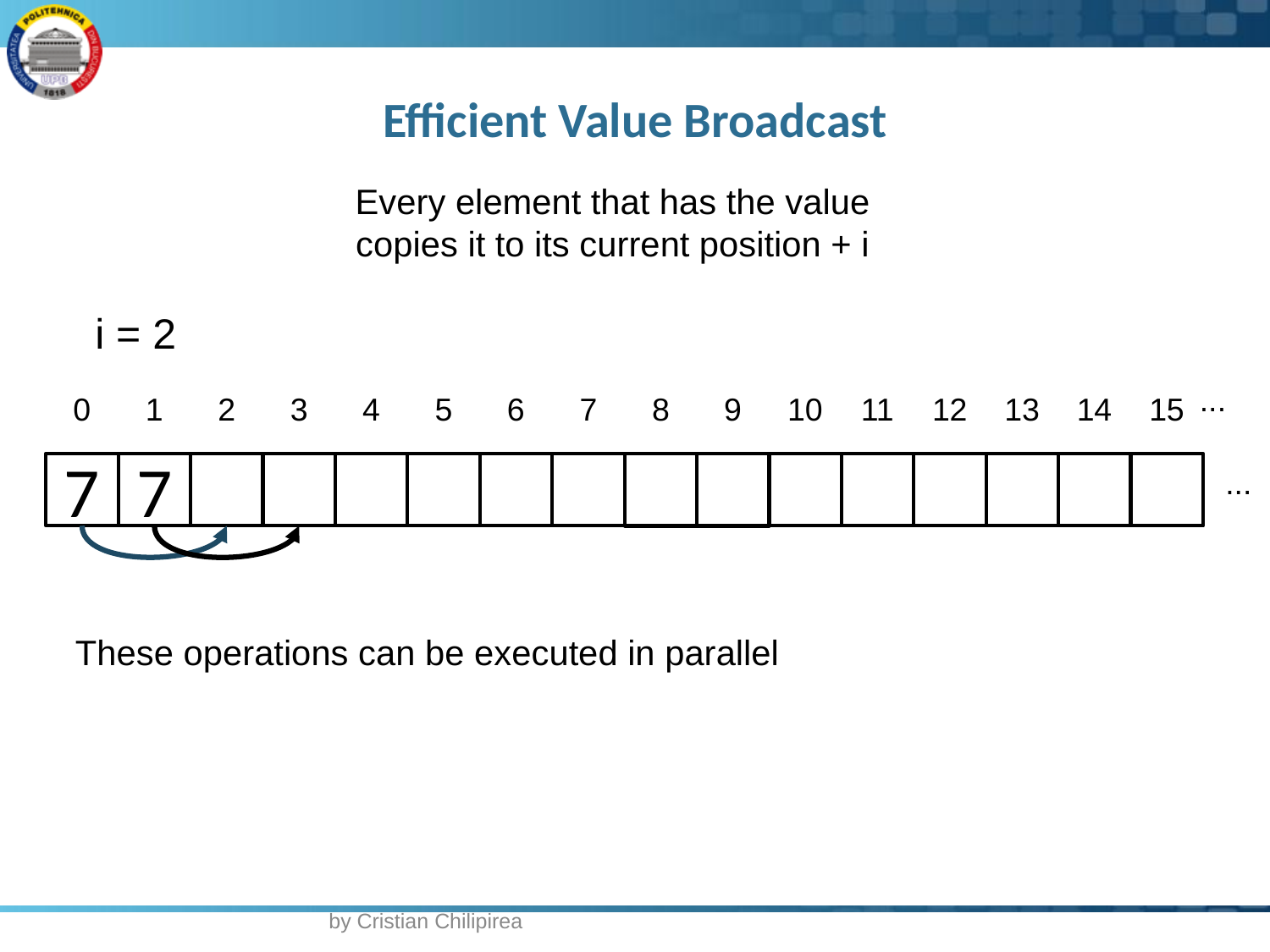

# Efficient Value Broadcast
Every element that has the value copies it to its current position + i
i = 2
...
0
1
2
3
4
5
6
7
8
9
10
11
12
13
14
15
7
7

...
These operations can be executed in parallel
by Cristian Chilipirea